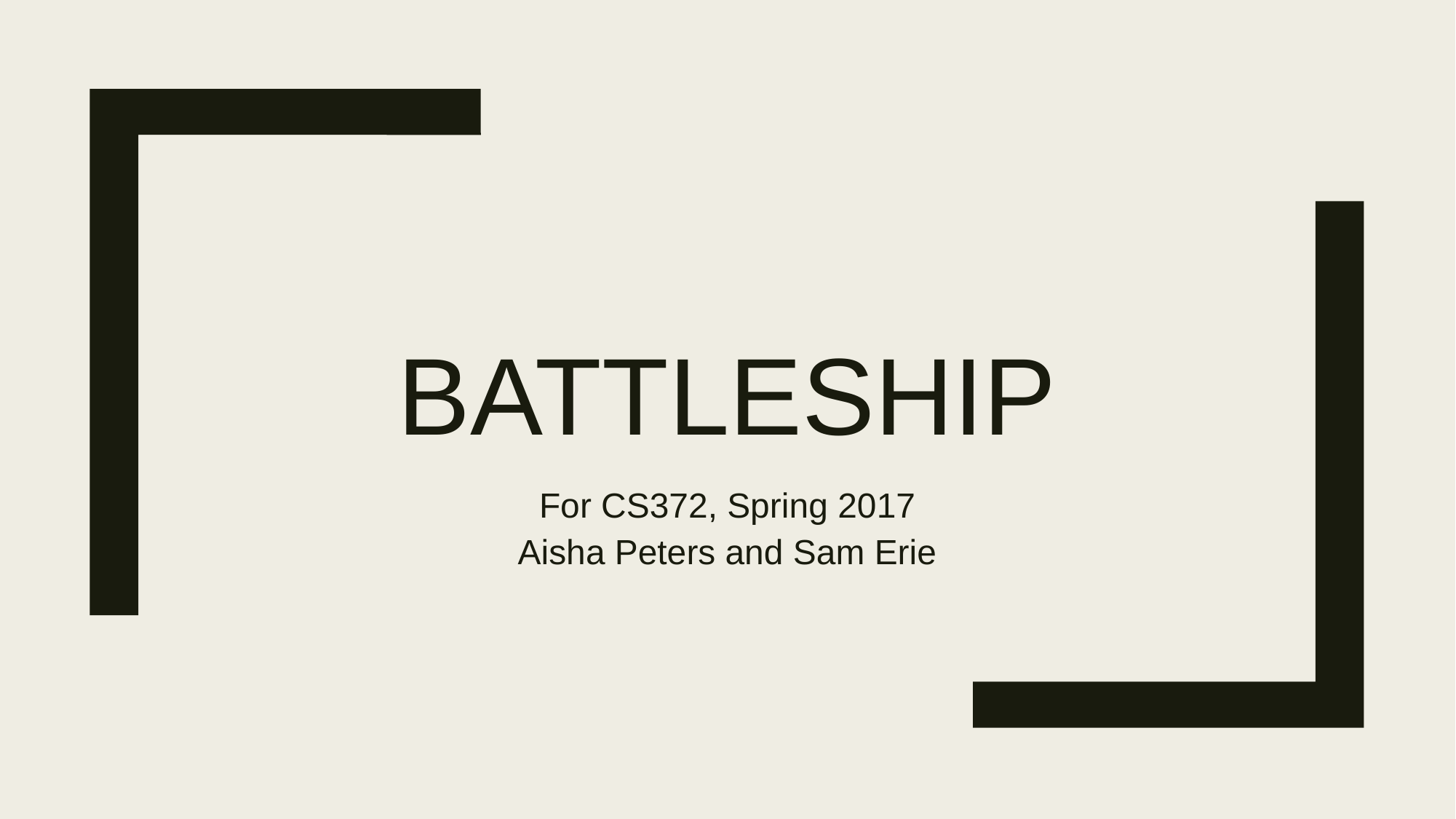

# Battleship
For CS372, Spring 2017
Aisha Peters and Sam Erie